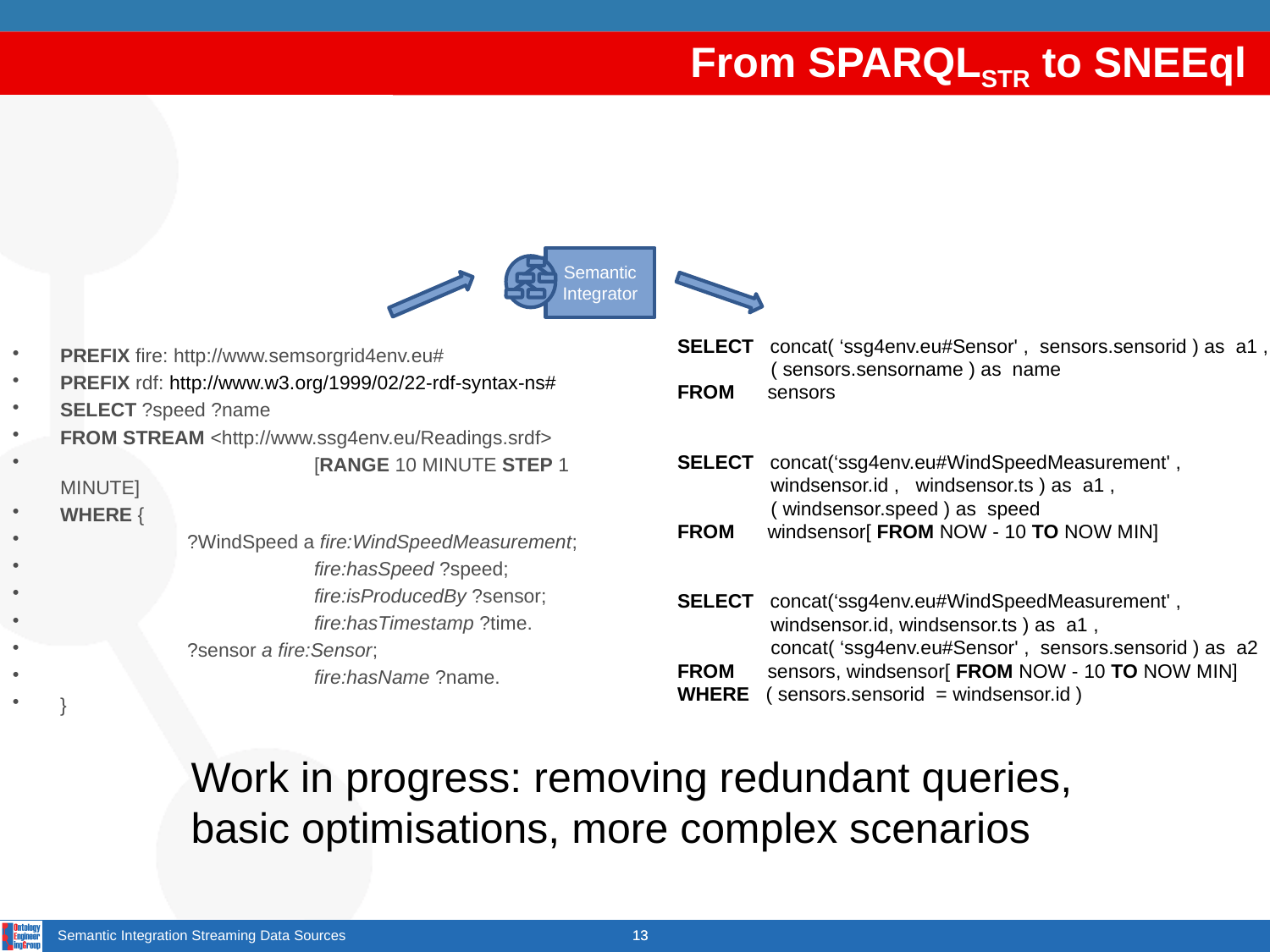

From SPARQLSTR to SNEEql
Semantic Integrator

SELECT   concat( ‘ssg4env.eu#Sensor' ,  sensors.sensorid ) as  a1 ,
                 ( sensors.sensorname ) as  name
FROM      sensors

SELECT   concat(‘ssg4env.eu#WindSpeedMeasurement' ,
                 windsensor.id ,   windsensor.ts ) as  a1 ,
                 ( windsensor.speed ) as  speed
FROM      windsensor[ FROM NOW - 10 TO NOW MIN]

SELECT   concat(‘ssg4env.eu#WindSpeedMeasurement' ,
                 windsensor.id, windsensor.ts ) as  a1 ,
                 concat( ‘ssg4env.eu#Sensor' ,  sensors.sensorid ) as  a2
FROM      sensors, windsensor[ FROM NOW - 10 TO NOW MIN]
WHERE   ( sensors.sensorid  = windsensor.id )

PREFIX fire: http://www.semsorgrid4env.eu#
PREFIX rdf: http://www.w3.org/1999/02/22-rdf-syntax-ns#
SELECT ?speed ?name
FROM STREAM <http://www.ssg4env.eu/Readings.srdf>
		[RANGE 10 MINUTE STEP 1 MINUTE]
WHERE {
	?WindSpeed a fire:WindSpeedMeasurement;
		fire:hasSpeed ?speed;
		fire:isProducedBy ?sensor;
		fire:hasTimestamp ?time.
	?sensor a fire:Sensor;
		fire:hasName ?name.
}
Work in progress: removing redundant queries, basic optimisations, more complex scenarios
Semantic Integration Streaming Data Sources

13
13